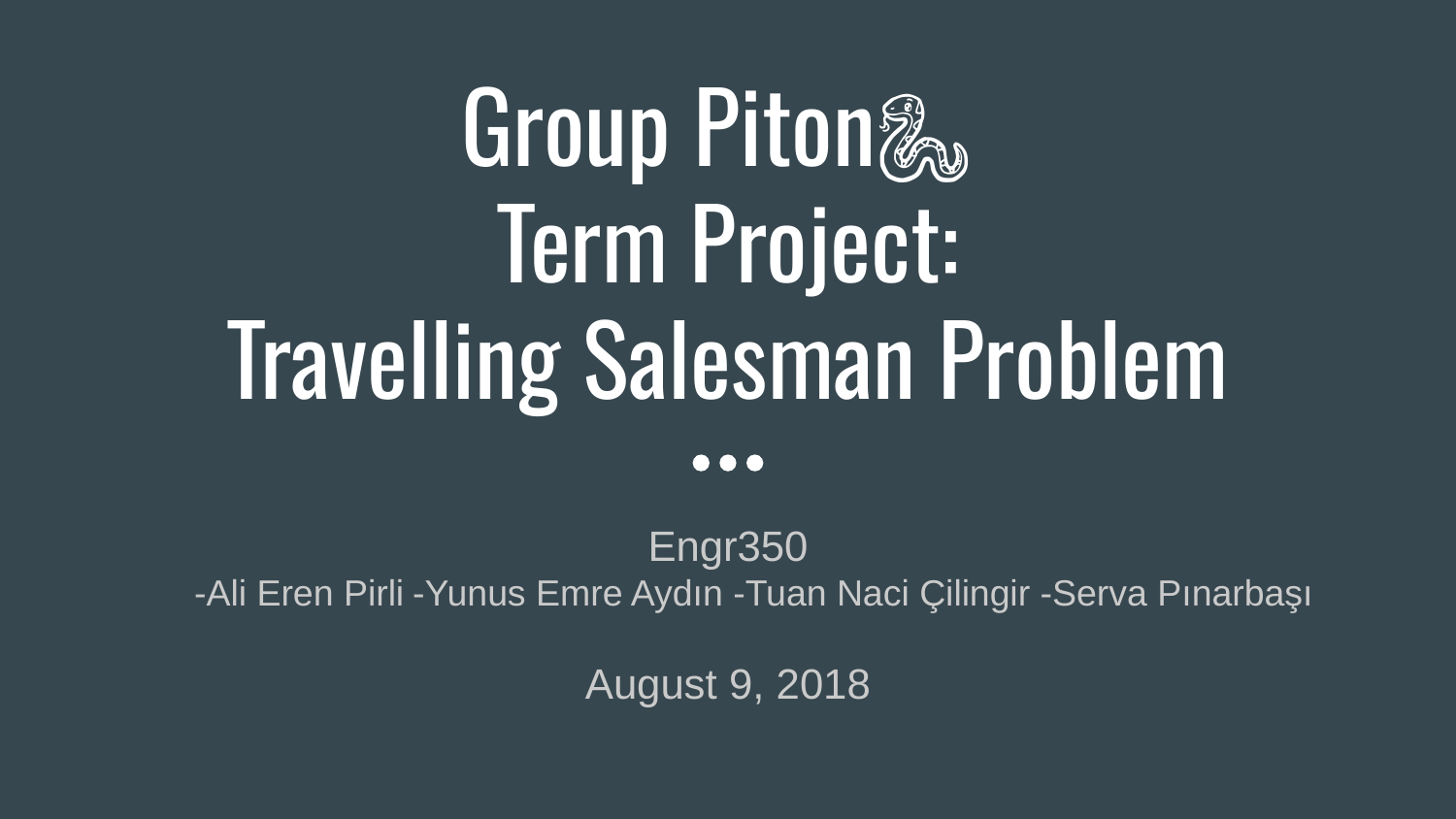

# Group Piton🐍 Term Project: Travelling Salesman Problem
Engr350
-Ali Eren Pirli	-Yunus Emre Aydın -Tuan Naci Çilingir -Serva Pınarbaşı
August 9, 2018